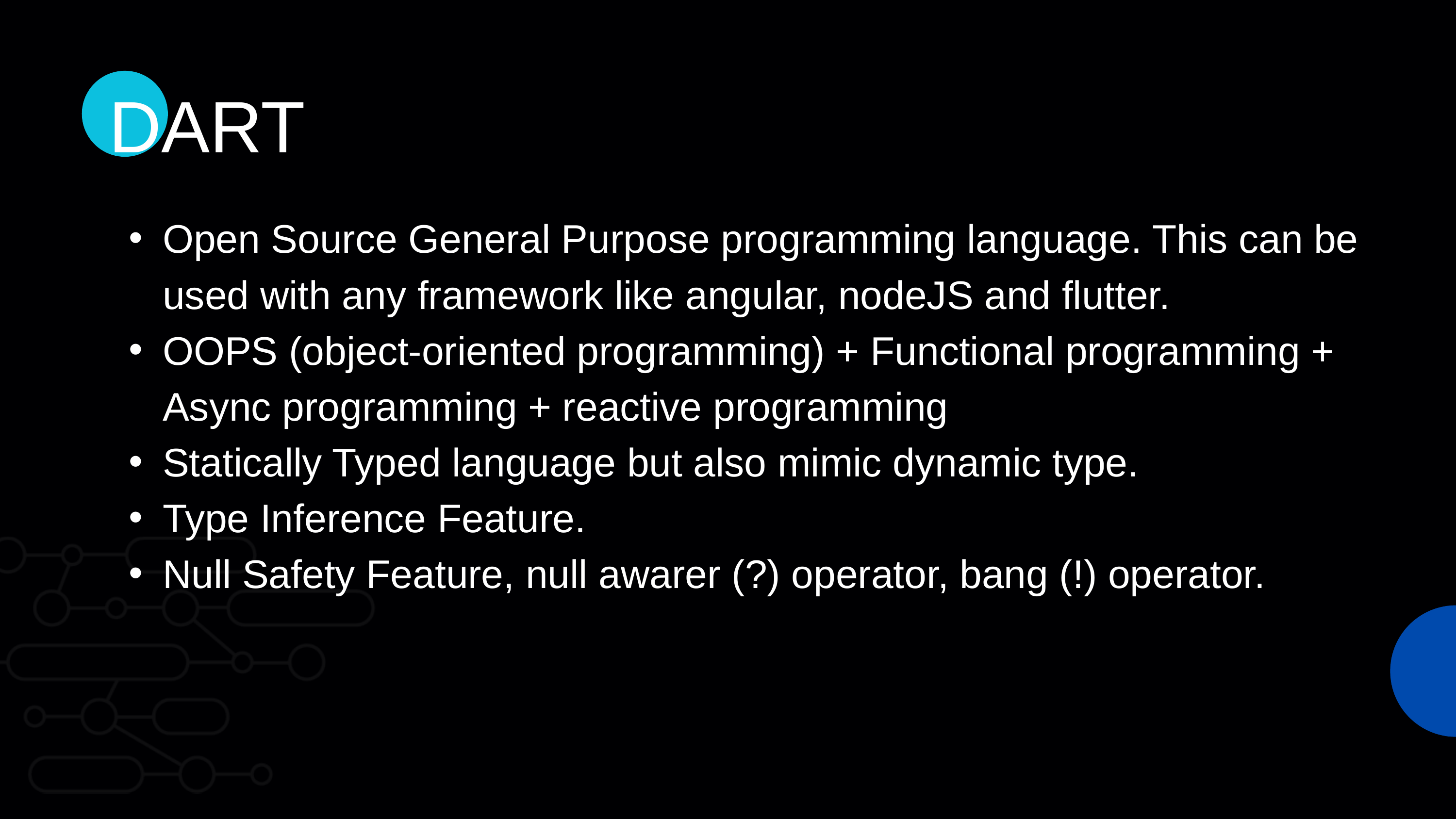

DART
Open Source General Purpose programming language. This can be used with any framework like angular, nodeJS and flutter.
OOPS (object-oriented programming) + Functional programming + Async programming + reactive programming
Statically Typed language but also mimic dynamic type.
Type Inference Feature.
Null Safety Feature, null awarer (?) operator, bang (!) operator.